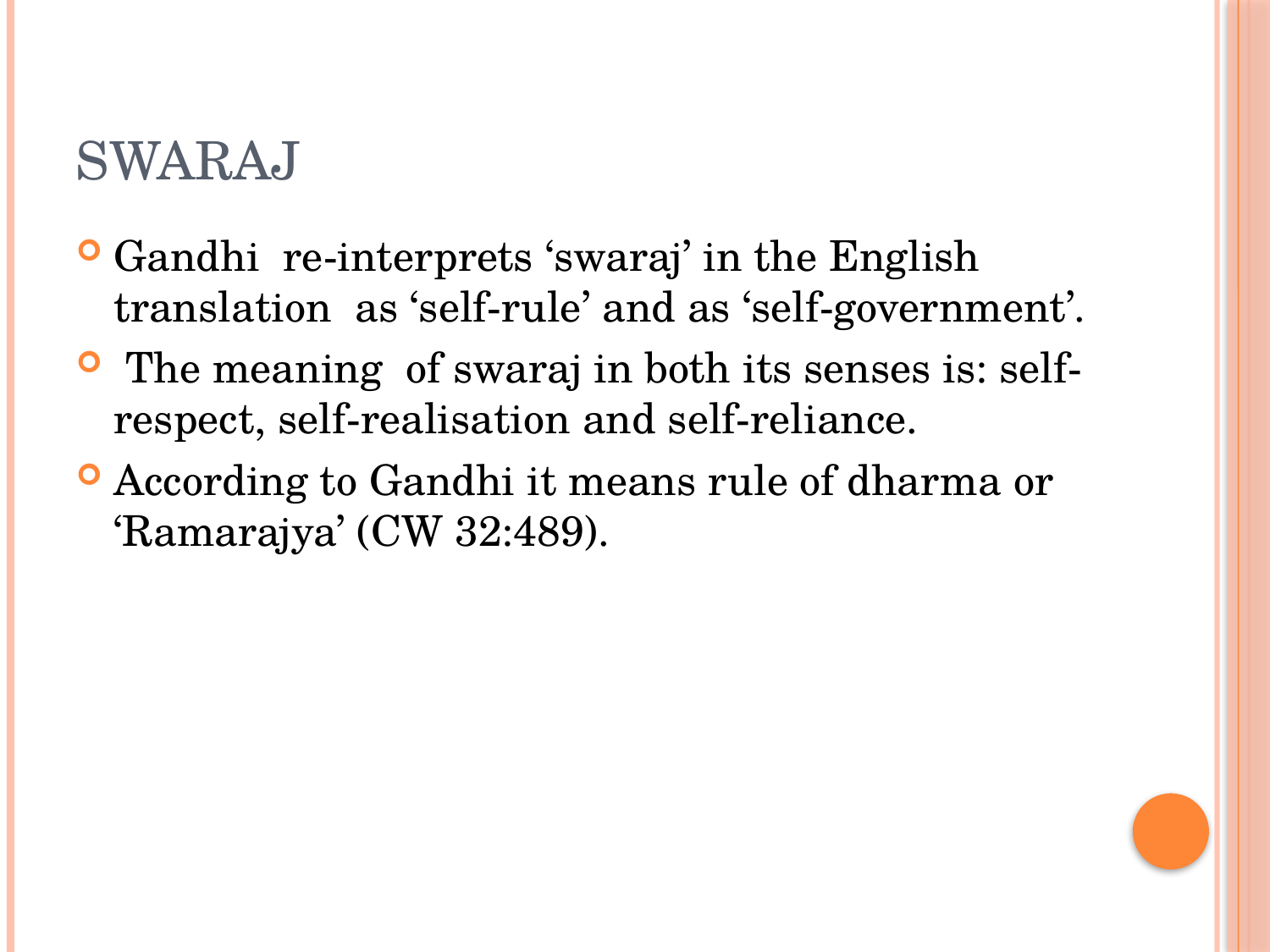

# Swaraj
Gandhi  re-interprets ‘swaraj’ in the English translation  as ‘self-rule’ and as ‘self-government’.
 The meaning  of swaraj in both its senses is: self-respect, self-realisation and self-reliance.
According to Gandhi it means rule of dharma or ‘Ramarajya’ (CW 32:489).